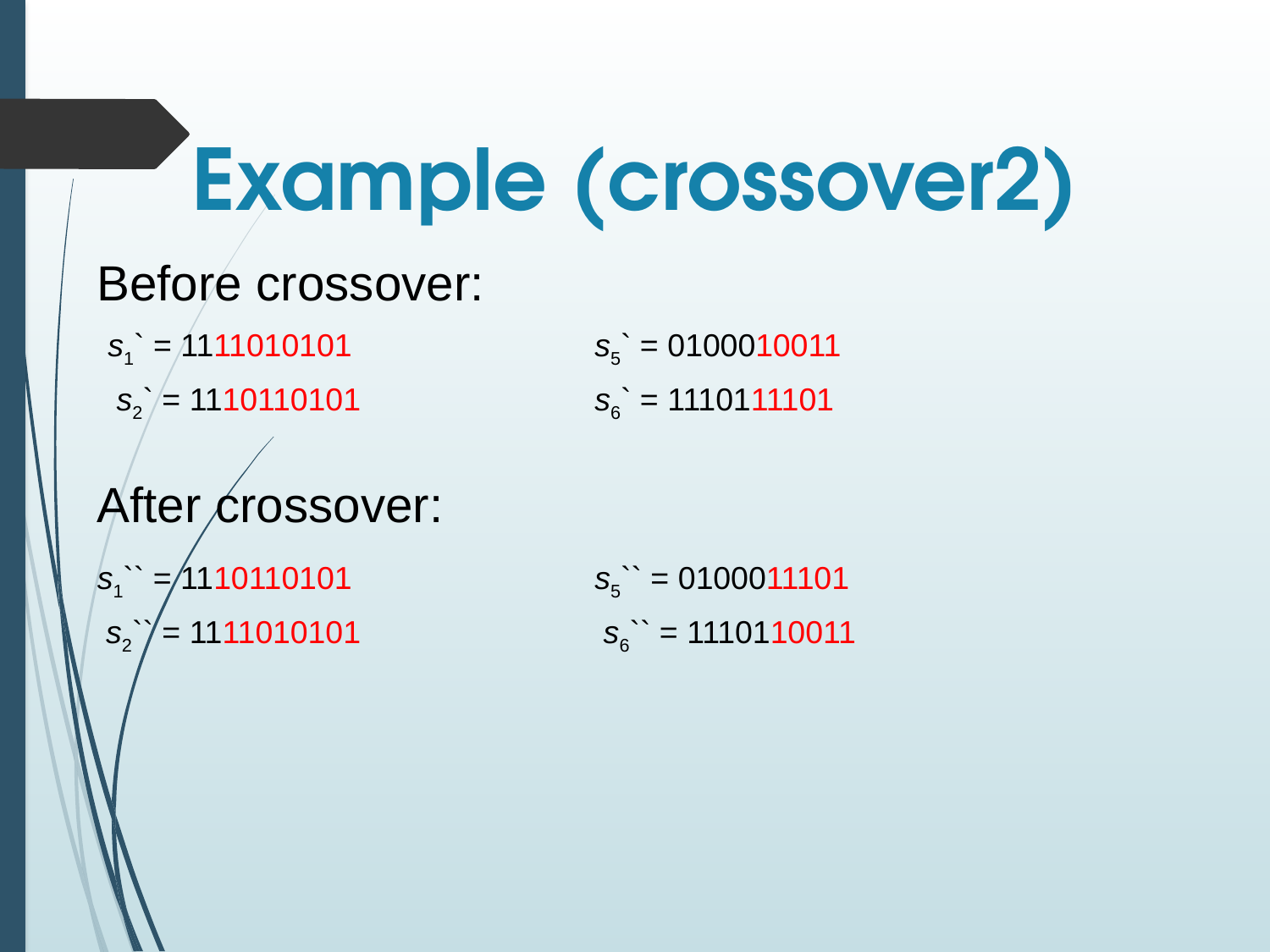

# Example (crossover2)
Before crossover:

s1` = 1111010101
 s2` = 1110110101
s5` = 0100010011
s6` = 1110111101
After crossover:
s1`` = 1110110101
 s2`` = 1111010101
s5`` = 0100011101
 s6`` = 1110110011